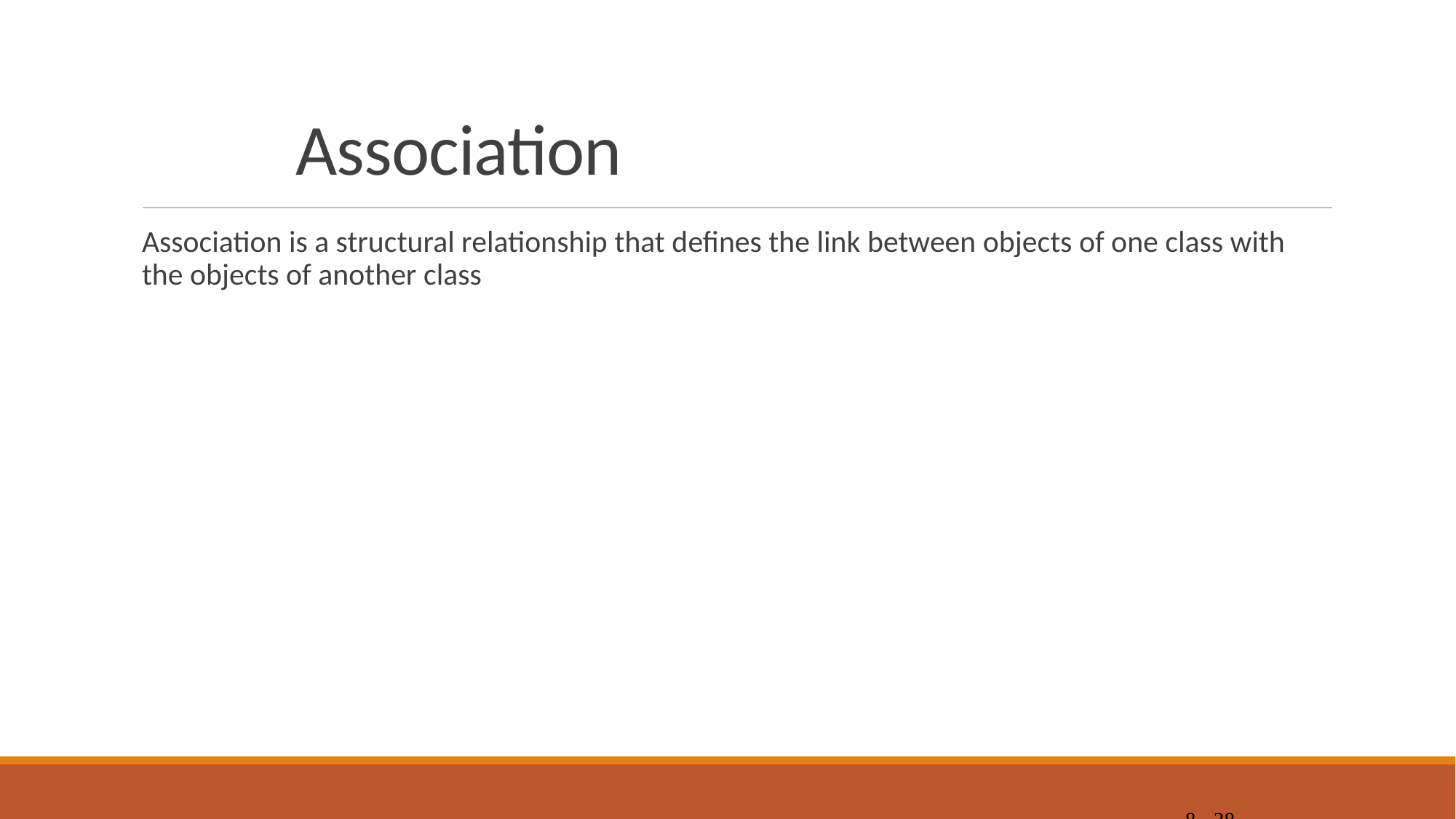

# Association
Association is a structural relationship that defines the link between objects of one class with the objects of another class
8 - 38